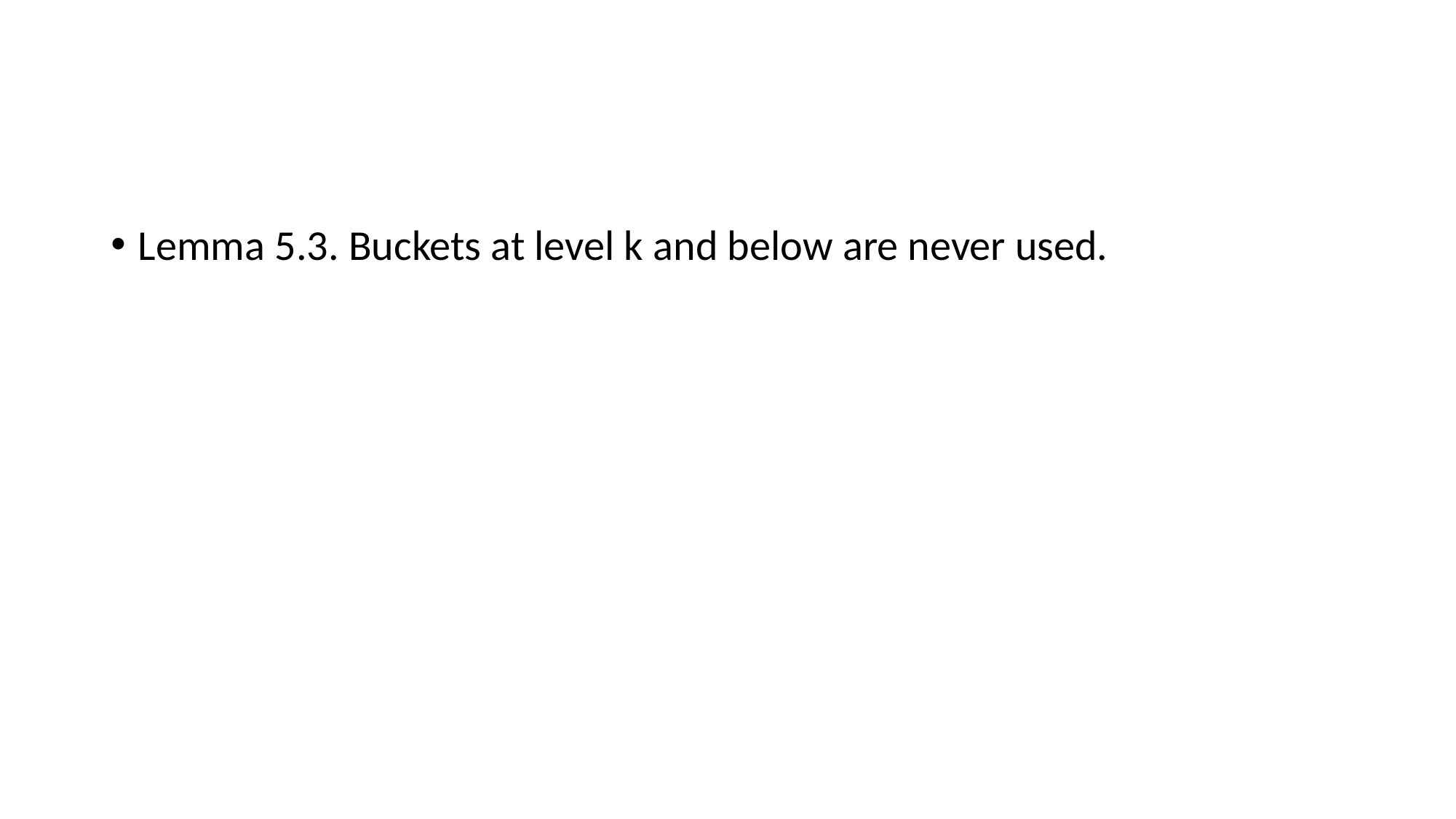

#
Lemma 5.3. Buckets at level k and below are never used.